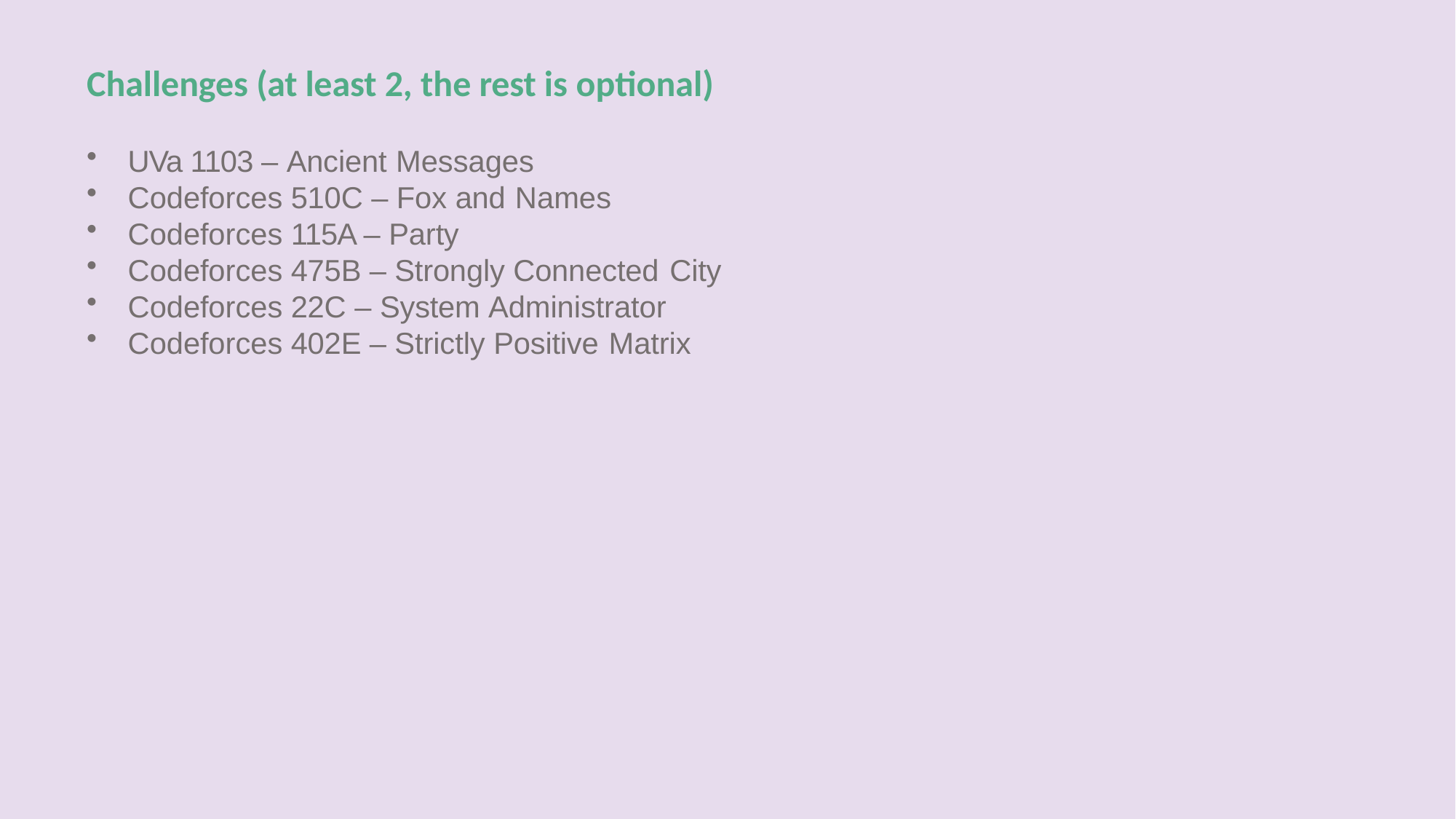

# Challenges (at least 2, the rest is optional)
UVa 1103 – Ancient Messages
Codeforces 510C – Fox and Names
Codeforces 115A – Party
Codeforces 475B – Strongly Connected City
Codeforces 22C – System Administrator
Codeforces 402E – Strictly Positive Matrix